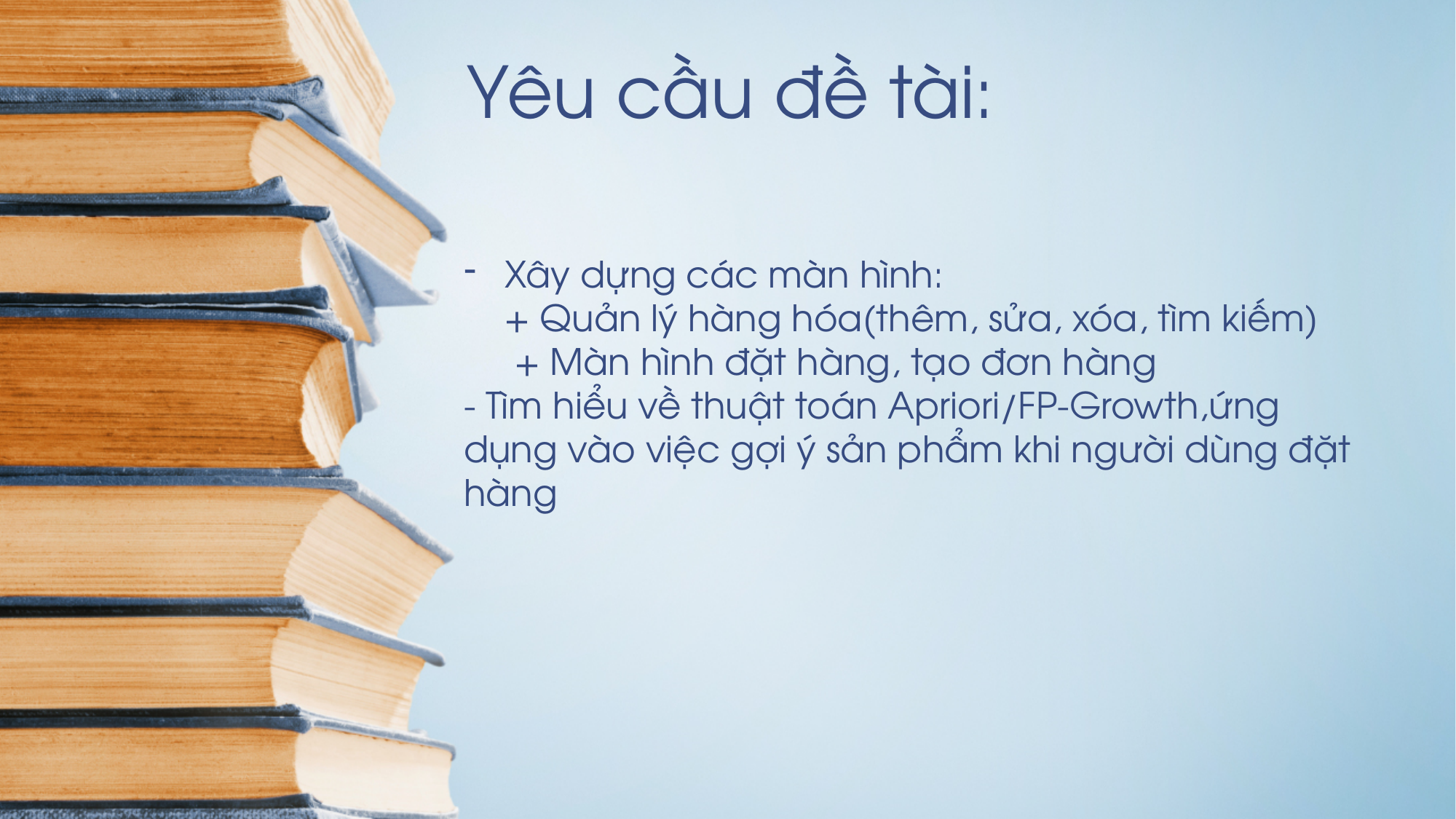

# Yêu cầu đề tài:
Xây dựng các màn hình:
    + Quản lý hàng hóa(thêm, sửa, xóa, tìm kiếm)
     + Màn hình đặt hàng, tạo đơn hàng
- Tìm hiểu về thuật toán Apriori/FP-Growth,ứng dụng vào việc gợi ý sản phẩm khi người dùng đặt hàng